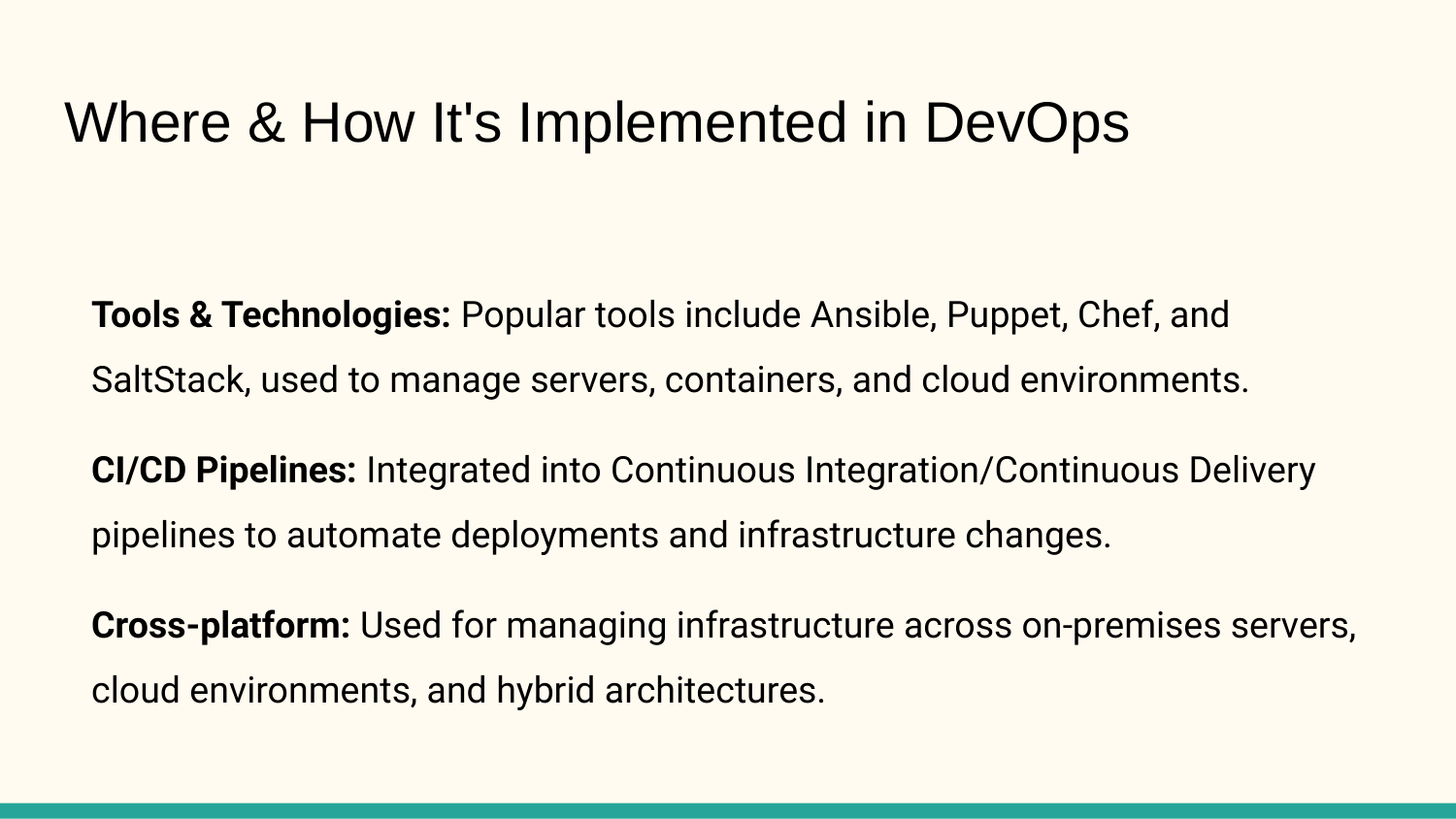

# Where & How It's Implemented in DevOps

Tools & Technologies: Popular tools include Ansible, Puppet, Chef, and SaltStack, used to manage servers, containers, and cloud environments.
CI/CD Pipelines: Integrated into Continuous Integration/Continuous Delivery pipelines to automate deployments and infrastructure changes.
Cross-platform: Used for managing infrastructure across on-premises servers, cloud environments, and hybrid architectures.